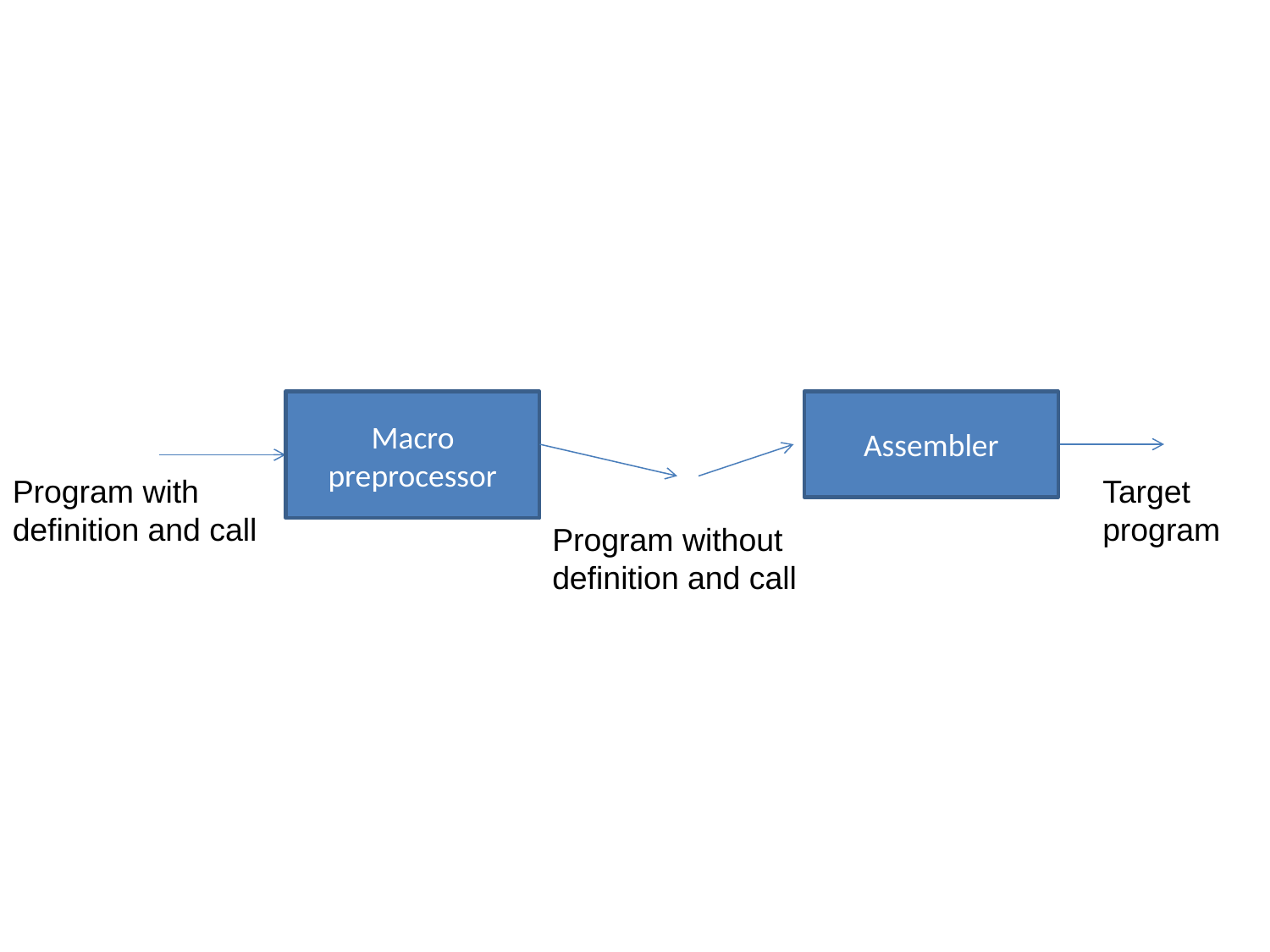

#
Macro preprocessor
Assembler
Program with definition and call
Target program
Program without definition and call